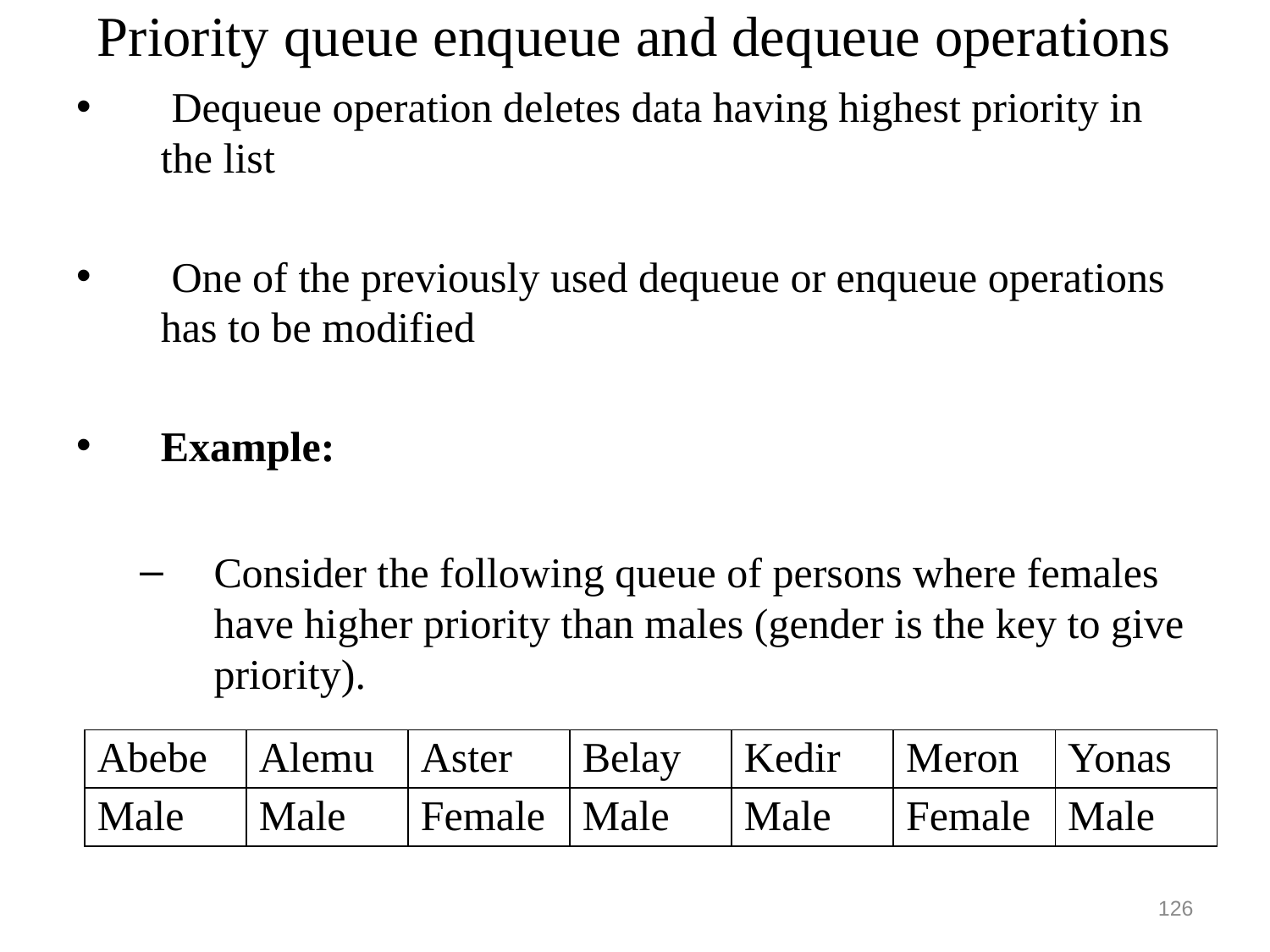

# Priority queue enqueue and dequeue operations
 Dequeue operation deletes data having highest priority in the list

 One of the previously used dequeue or enqueue operations has to be modified

Example:

Consider the following queue of persons where females have higher priority than males (gender is the key to give priority).
Abebe
Alemu
Aster
Belay
Kedir
Meron
Yonas
Male
Male
Female
Male
Male
Female
Male
126